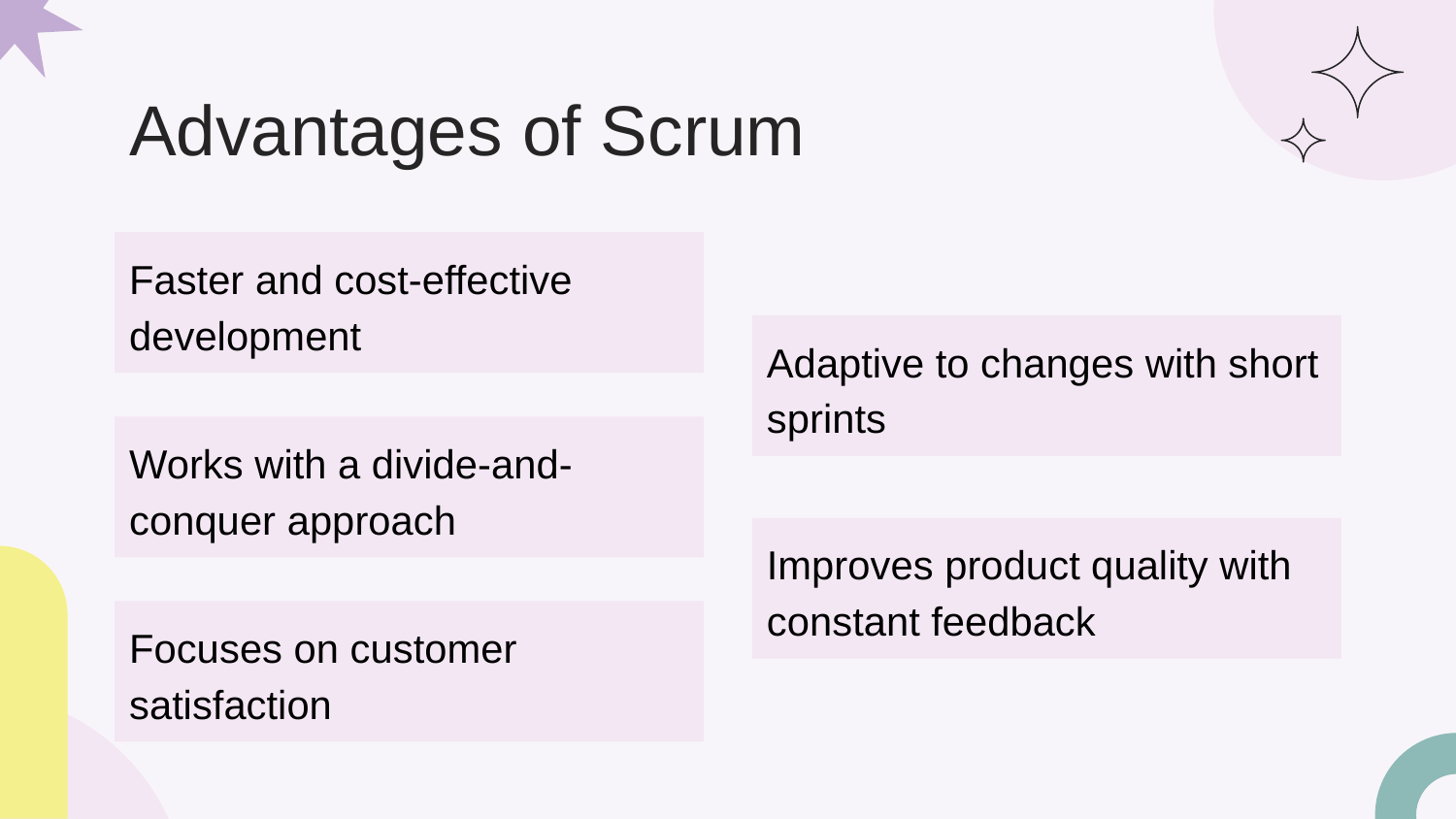

# Advantages of Scrum
Faster and cost-effective development
Adaptive to changes with short sprints
Works with a divide-and-conquer approach
Improves product quality with constant feedback
Focuses on customer satisfaction